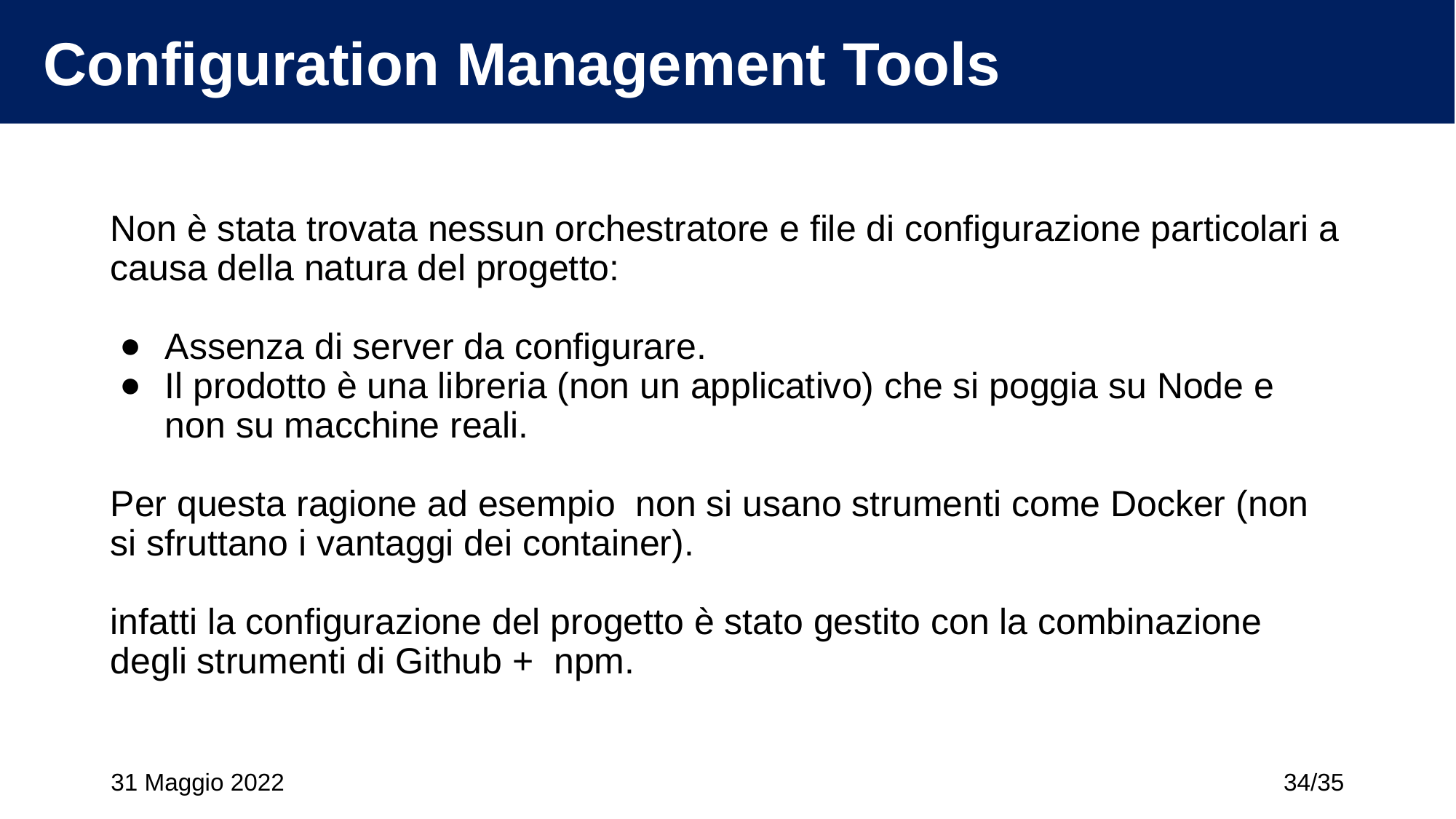

# Configuration Management Tools
Non è stata trovata nessun orchestratore e file di configurazione particolari a causa della natura del progetto:

Assenza di server da configurare.
Il prodotto è una libreria (non un applicativo) che si poggia su Node e non su macchine reali.

Per questa ragione ad esempio  non si usano strumenti come Docker (non si sfruttano i vantaggi dei container).

infatti la configurazione del progetto è stato gestito con la combinazione degli strumenti di Github +  npm.

31 Maggio 2022
34/35